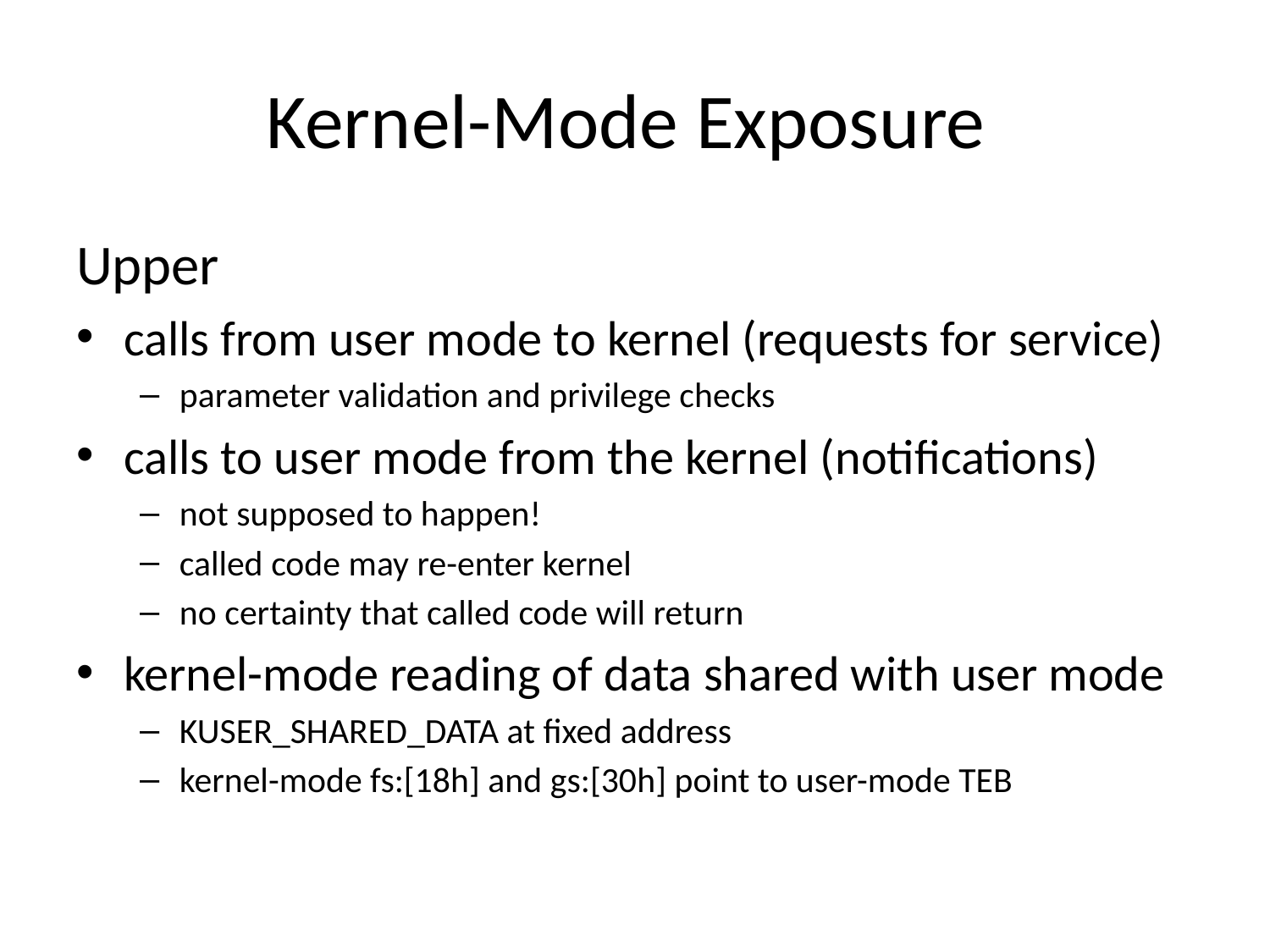

# Kernel-Mode Exposure
Upper
calls from user mode to kernel (requests for service)
parameter validation and privilege checks
calls to user mode from the kernel (notifications)
not supposed to happen!
called code may re-enter kernel
no certainty that called code will return
kernel-mode reading of data shared with user mode
KUSER_SHARED_DATA at fixed address
kernel-mode fs:[18h] and gs:[30h] point to user-mode TEB